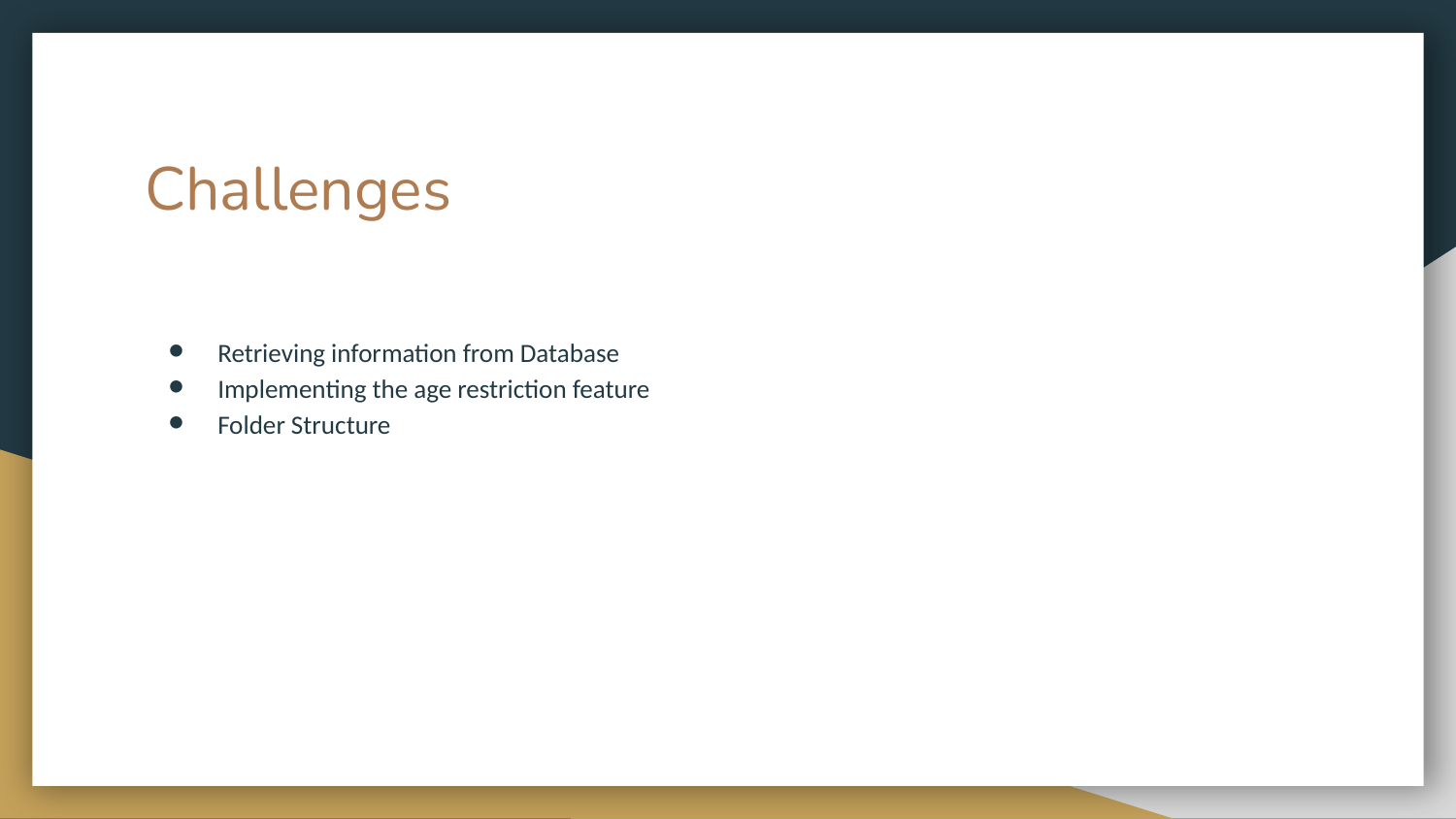

# Challenges
Retrieving information from Database
Implementing the age restriction feature
Folder Structure